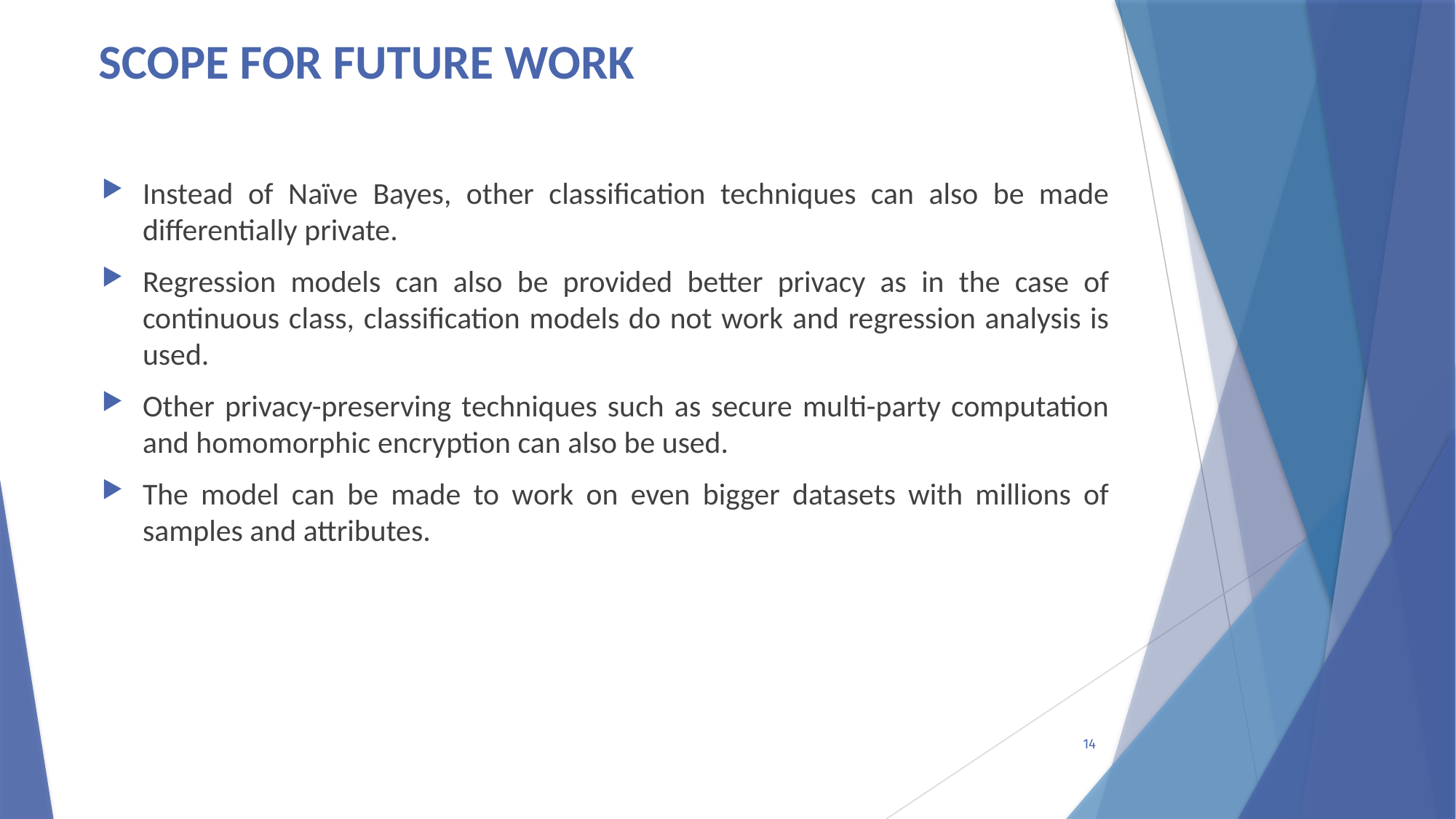

# Scope for future work
Instead of Naïve Bayes, other classification techniques can also be made differentially private.
Regression models can also be provided better privacy as in the case of continuous class, classification models do not work and regression analysis is used.
Other privacy-preserving techniques such as secure multi-party computation and homomorphic encryption can also be used.
The model can be made to work on even bigger datasets with millions of samples and attributes.

14